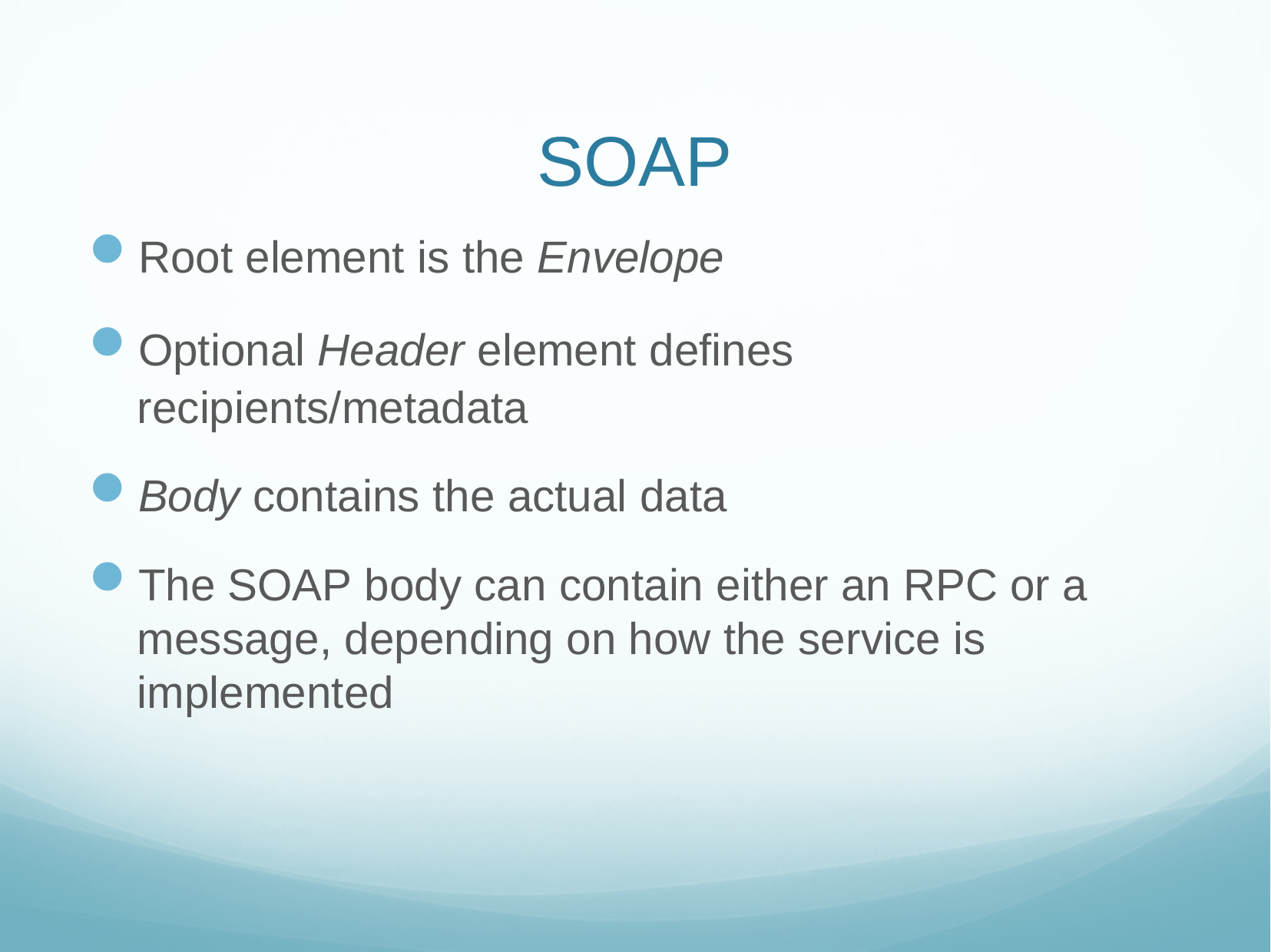

# SOAP
Root element is the Envelope
Optional Header element defines recipients/metadata
Body contains the actual data
The SOAP body can contain either an RPC or a message, depending on how the service is implemented